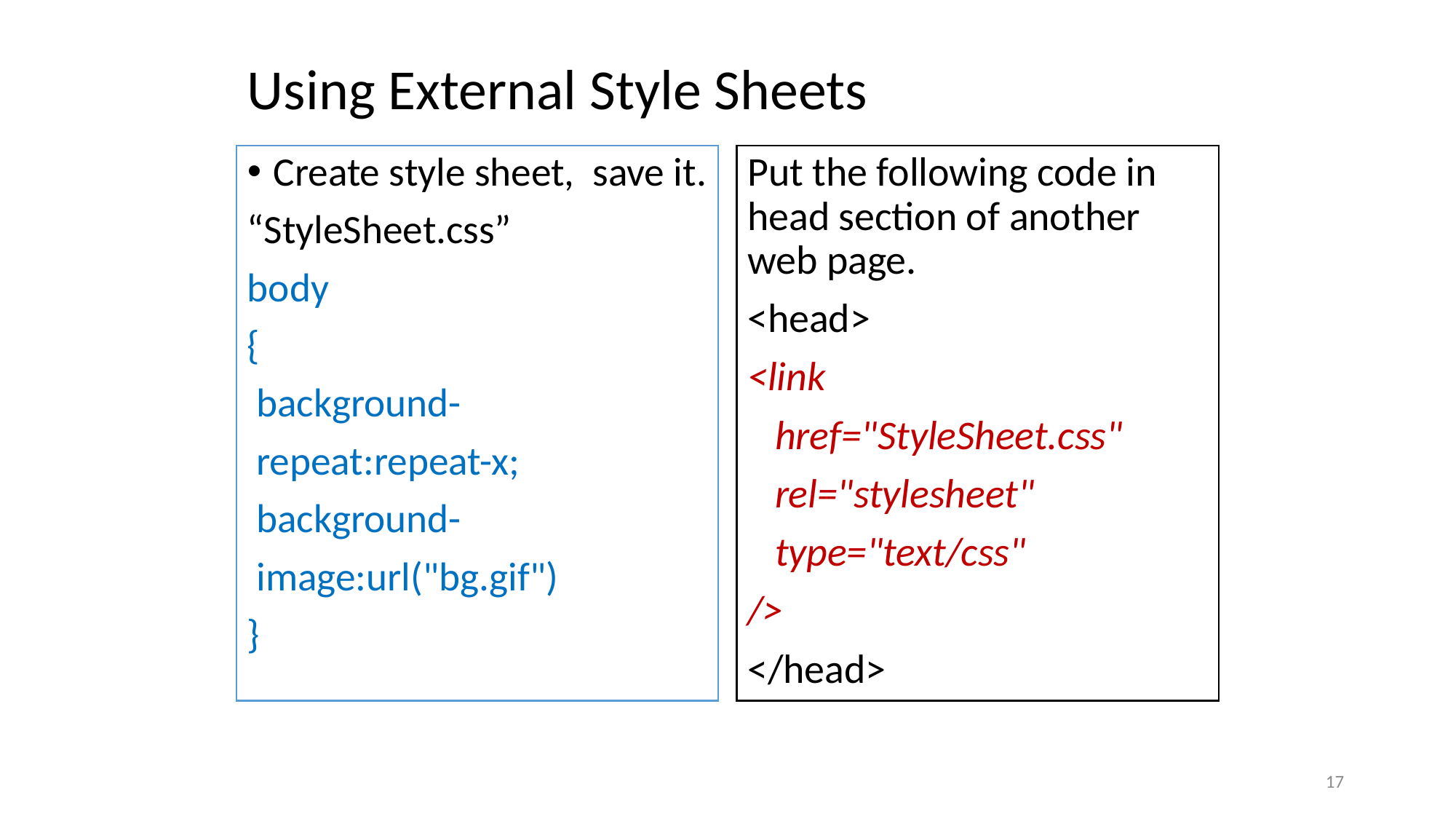

# Using External Style Sheets
Create style sheet,  save it.
“StyleSheet.css”
body
{
 background-
 repeat:repeat-x;
 background-
 image:url("bg.gif")
}
Put the following code in head section of another web page.
<head>
<link
   href="StyleSheet.css"
   rel="stylesheet"
   type="text/css"
/>
</head>
17